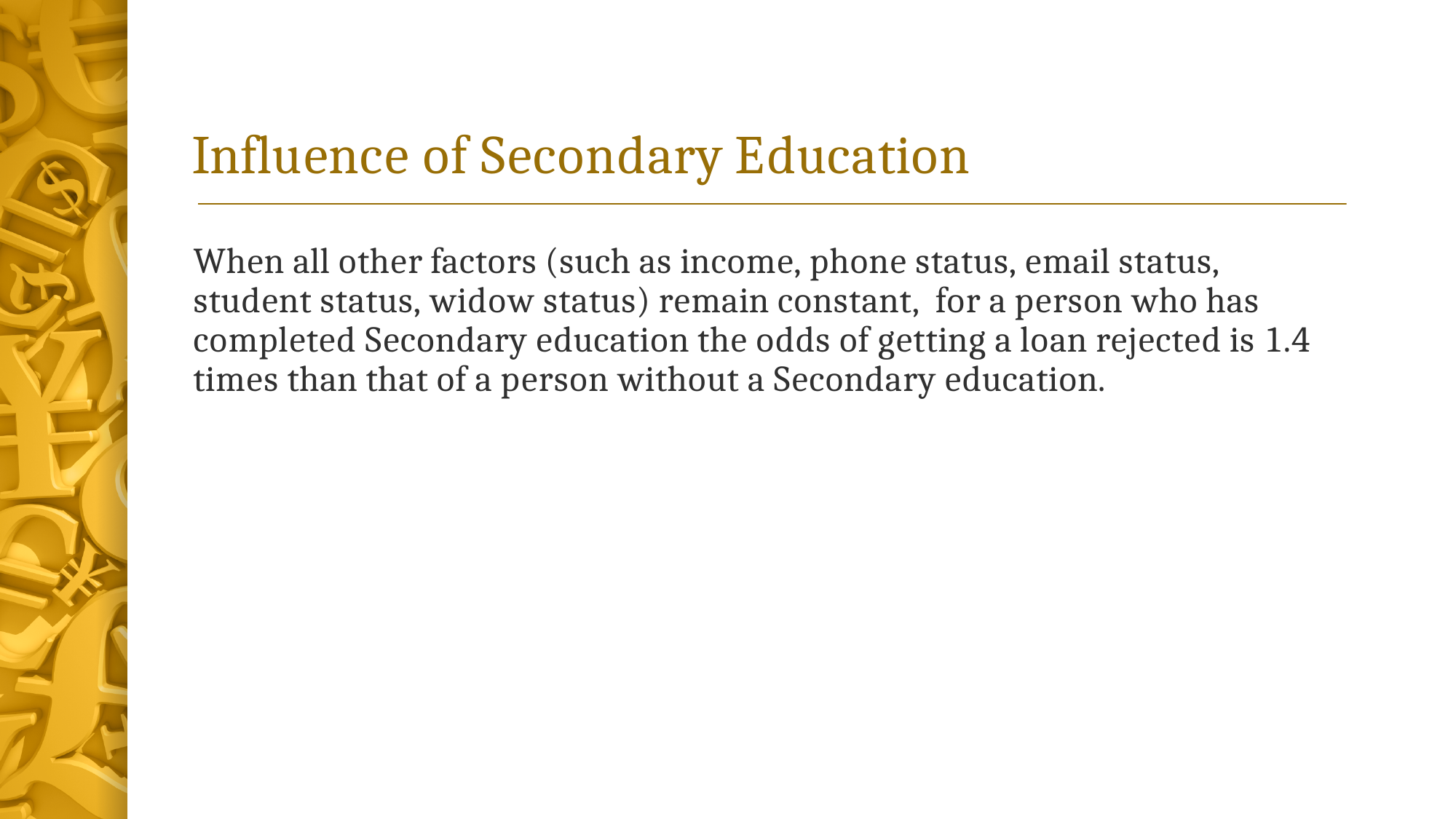

# Influence of Secondary Education
When all other factors (such as income, phone status, email status, student status, widow status) remain constant,  for a person who has completed Secondary education the odds of getting a loan rejected is 1.4 times than that of a person without a Secondary education.